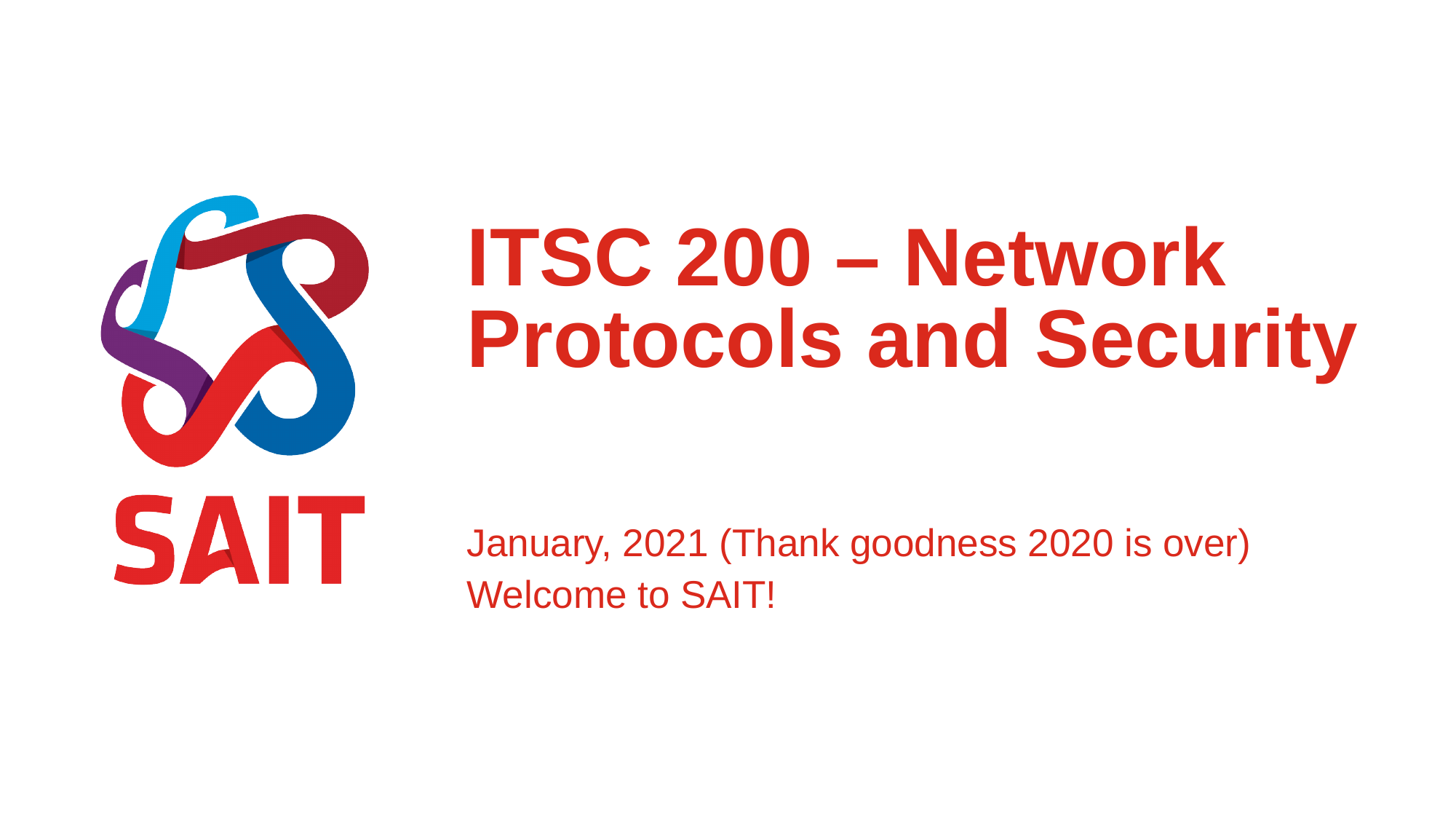

ITSC 200 – Network Protocols and Security
January, 2021 (Thank goodness 2020 is over)
Welcome to SAIT!